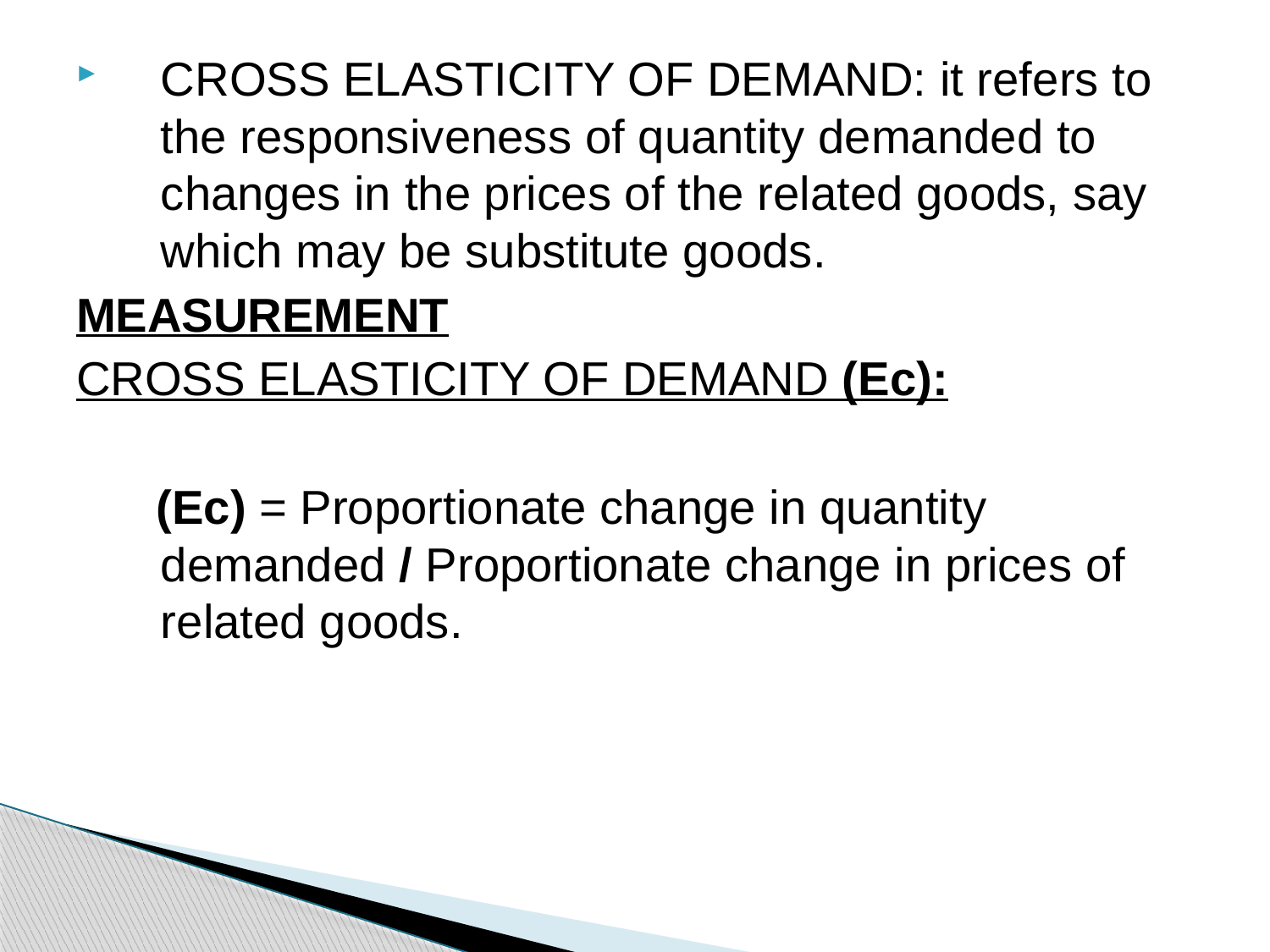

CROSS ELASTICITY OF DEMAND: it refers to the responsiveness of quantity demanded to changes in the prices of the related goods, say which may be substitute goods.
MEASUREMENT
CROSS ELASTICITY OF DEMAND (Ec):

      (Ec) = Proportionate change in quantity demanded / Proportionate change in prices of related goods.